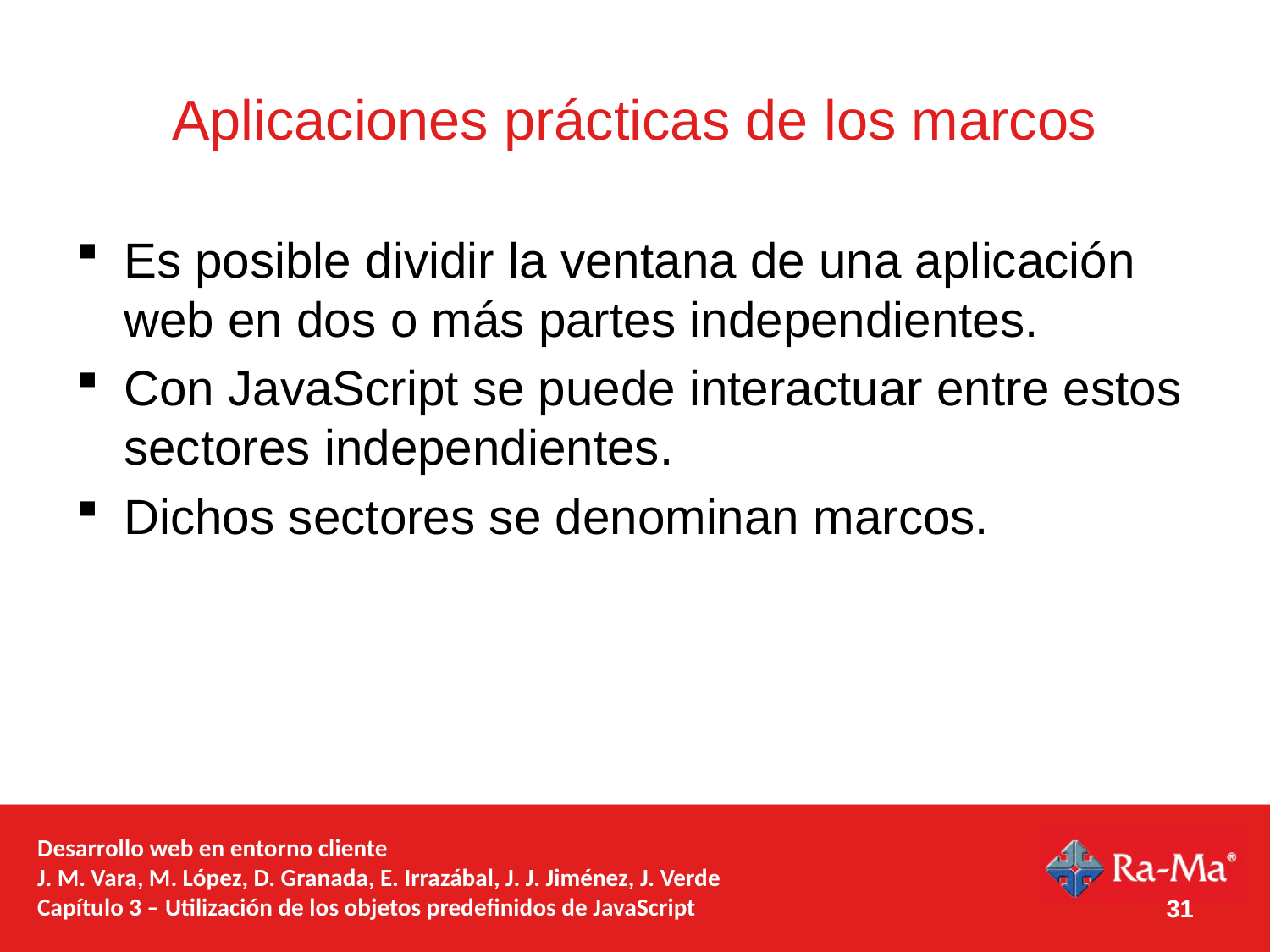

# Aplicaciones prácticas de los marcos
Es posible dividir la ventana de una aplicación web en dos o más partes independientes.
Con JavaScript se puede interactuar entre estos sectores independientes.
Dichos sectores se denominan marcos.
Desarrollo web en entorno cliente
J. M. Vara, M. López, D. Granada, E. Irrazábal, J. J. Jiménez, J. Verde
Capítulo 3 – Utilización de los objetos predefinidos de JavaScript
31